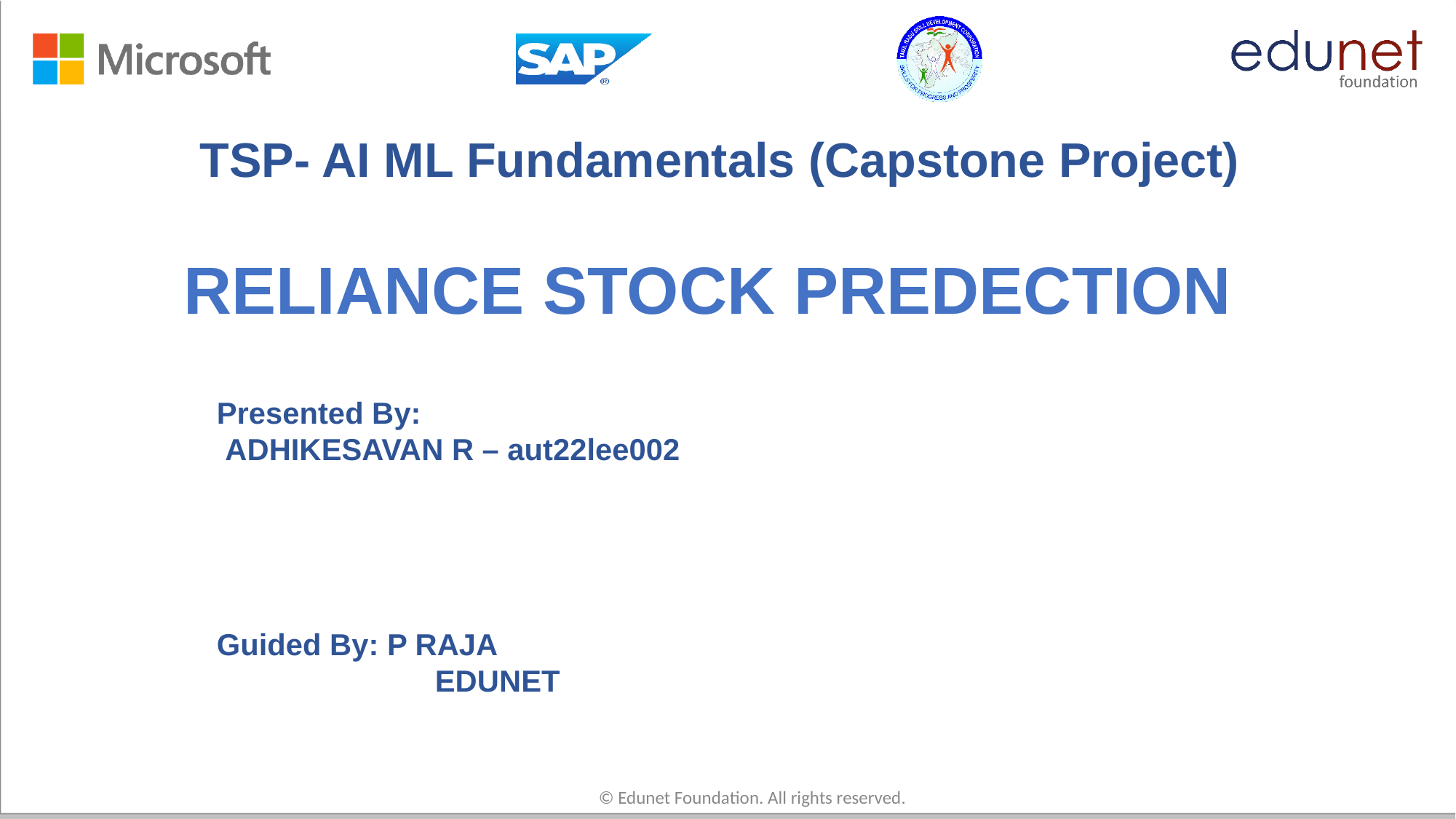

TSP- AI ML Fundamentals (Capstone Project)
# RELIANCE STOCK PREDECTION
Presented By:
 ADHIKESAVAN R – aut22lee002
Guided By: P RAJA
		EDUNET
© Edunet Foundation. All rights reserved.